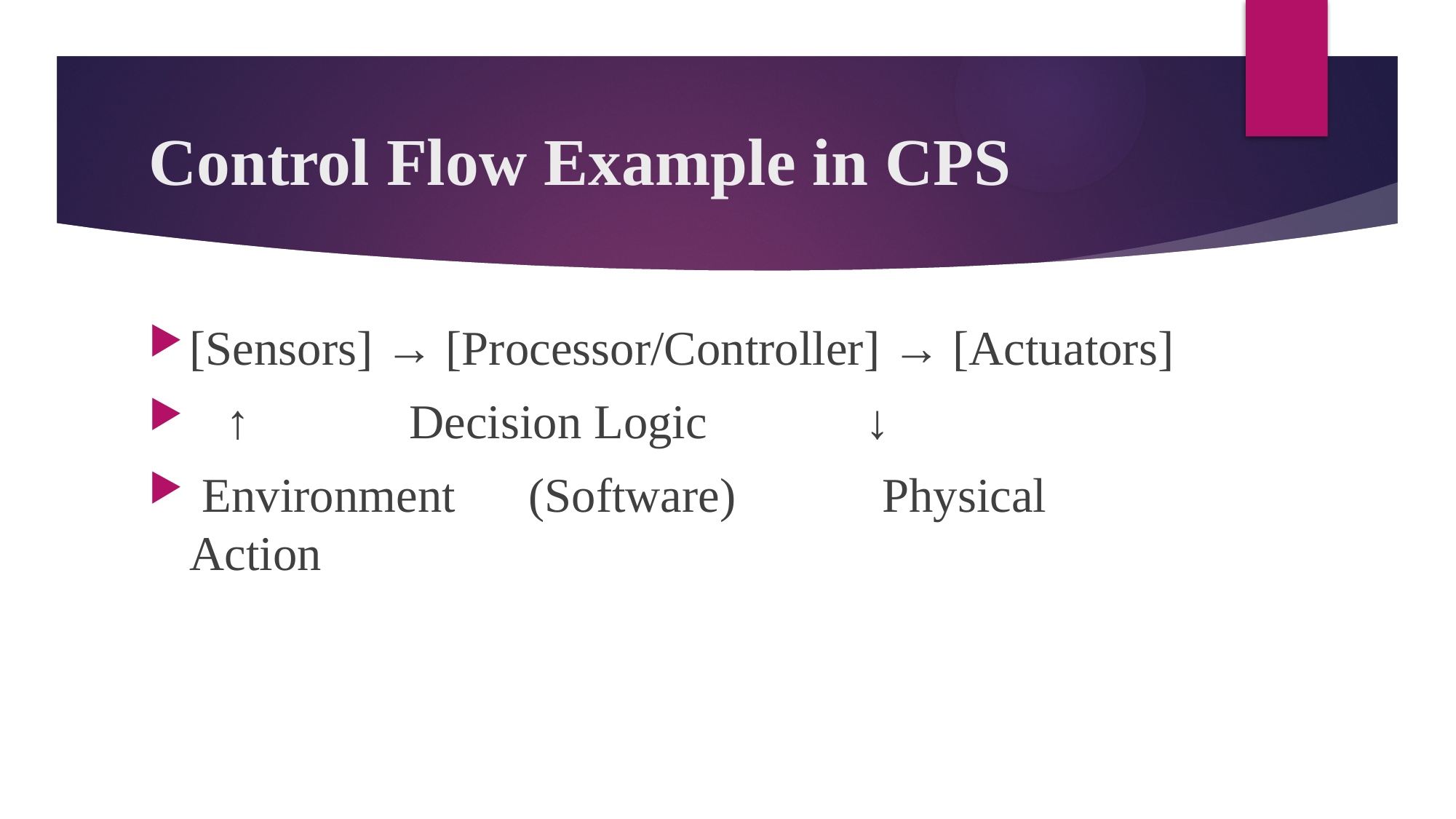

# Control Flow Example in CPS
[Sensors] → [Processor/Controller] → [Actuators]
   ↑             Decision Logic             ↓
 Environment      (Software)            Physical Action